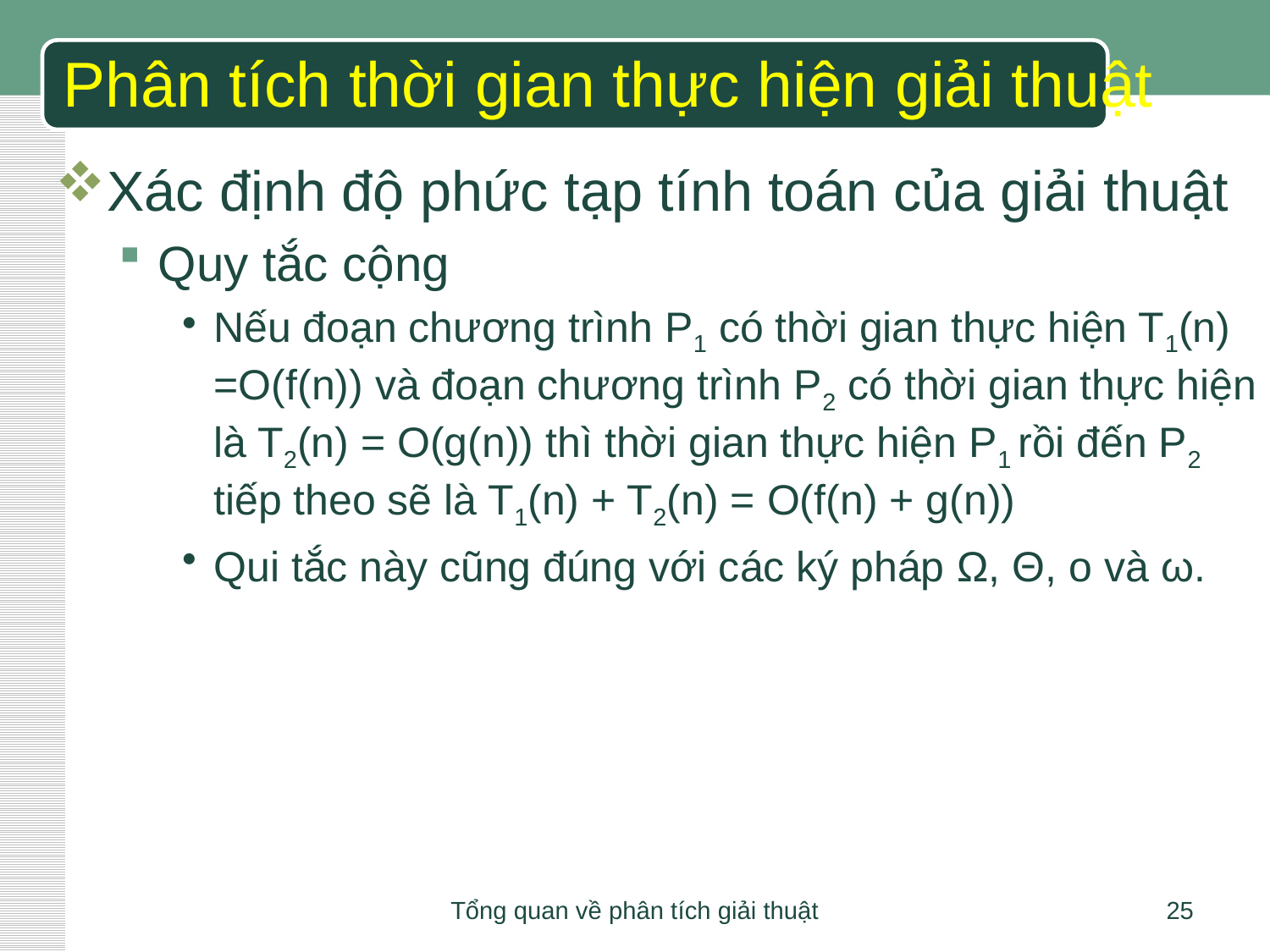

# Phân tích thời gian thực hiện giải thuật
Xác định độ phức tạp tính toán của giải thuật
Quy tắc cộng
Nếu đoạn chương trình P1 có thời gian thực hiện T1(n) =O(f(n)) và đoạn chương trình P2 có thời gian thực hiện là T2(n) = O(g(n)) thì thời gian thực hiện P1 rồi đến P2 tiếp theo sẽ là T1(n) + T2(n) = O(f(n) + g(n))
Qui tắc này cũng đúng với các ký pháp Ω, Θ, ο và ω.

Tổng quan về phân tích giải thuật
25